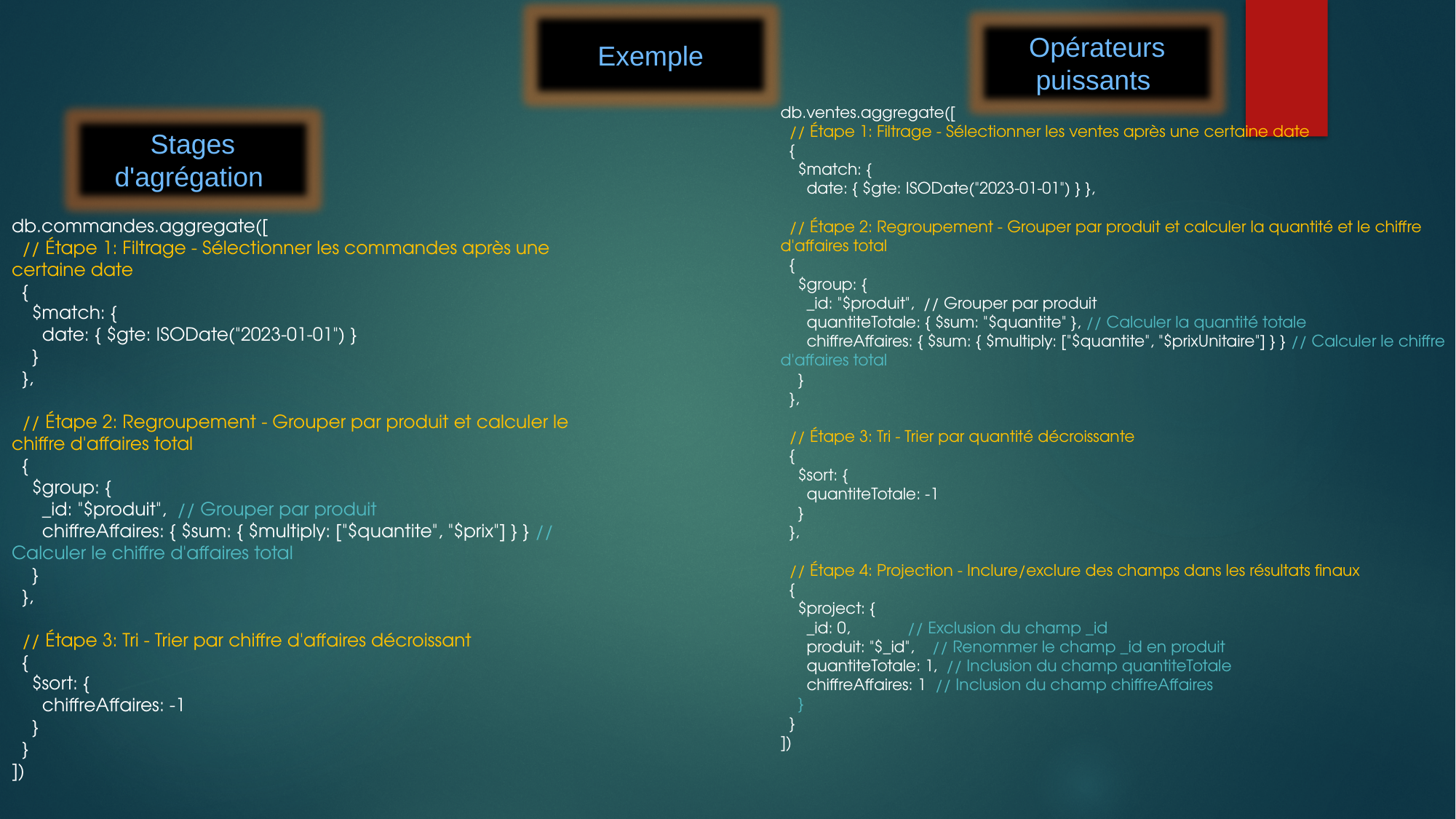

Exemple
Opérateurs puissants
db.ventes.aggregate([
  // Étape 1: Filtrage - Sélectionner les ventes après une certaine date
  {
    $match: {
      date: { $gte: ISODate("2023-01-01") } },

  // Étape 2: Regroupement - Grouper par produit et calculer la quantité et le chiffre d'affaires total
  {
    $group: {
      _id: "$produit",  // Grouper par produit
      quantiteTotale: { $sum: "$quantite" }, // Calculer la quantité totale
      chiffreAffaires: { $sum: { $multiply: ["$quantite", "$prixUnitaire"] } } // Calculer le chiffre d'affaires total
    }
  },

  // Étape 3: Tri - Trier par quantité décroissante
  {
    $sort: {
      quantiteTotale: -1
    }
  },

  // Étape 4: Projection - Inclure/exclure des champs dans les résultats finaux
  {
    $project: {
      _id: 0,             // Exclusion du champ _id
      produit: "$_id",    // Renommer le champ _id en produit
      quantiteTotale: 1,  // Inclusion du champ quantiteTotale
      chiffreAffaires: 1  // Inclusion du champ chiffreAffaires
    }
  }
])
Stages d'agrégation
db.commandes.aggregate([
  // Étape 1: Filtrage - Sélectionner les commandes après une certaine date
  {
    $match: {
      date: { $gte: ISODate("2023-01-01") }
    }
  },

  // Étape 2: Regroupement - Grouper par produit et calculer le chiffre d'affaires total
  {
    $group: {
      _id: "$produit",  // Grouper par produit
      chiffreAffaires: { $sum: { $multiply: ["$quantite", "$prix"] } } // Calculer le chiffre d'affaires total
    }
  },

  // Étape 3: Tri - Trier par chiffre d'affaires décroissant
  {
    $sort: {
      chiffreAffaires: -1
    }
  }
])